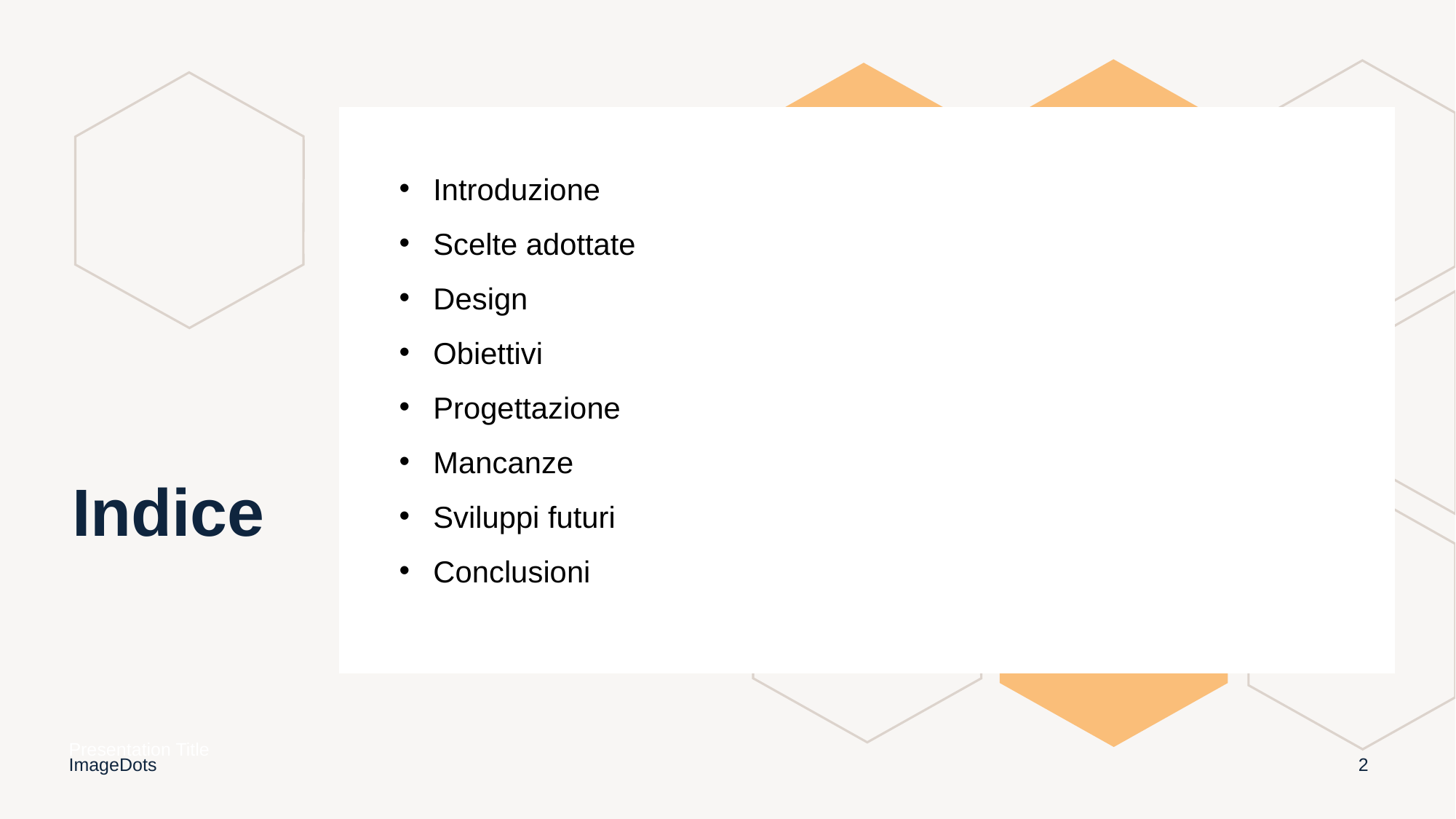

Introduzione
Scelte adottate
Design
Obiettivi
Progettazione
Mancanze
Sviluppi futuri
Conclusioni
# Indice
Presentation Title
ImageDots
2